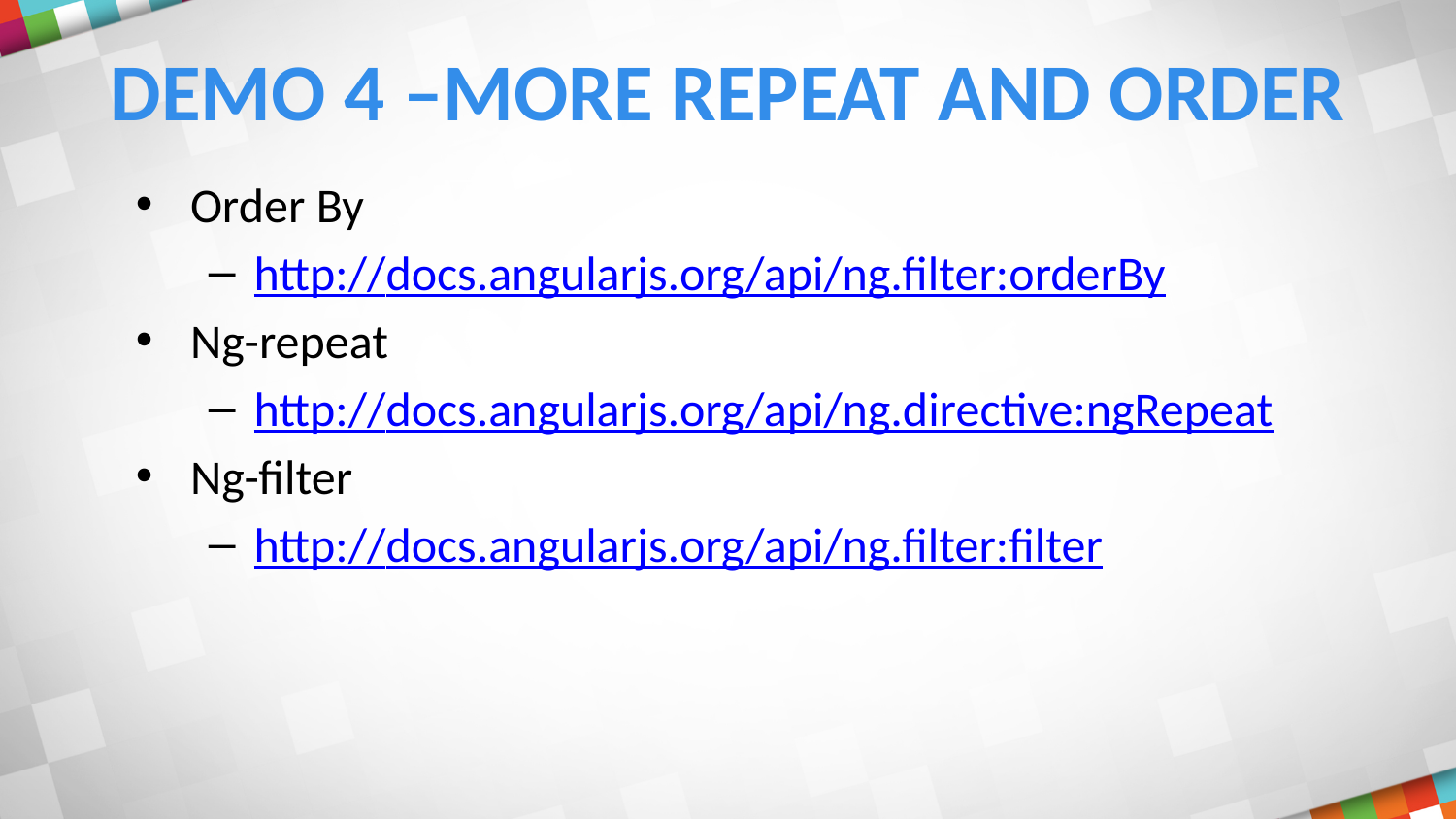

# Demo 4 –More repeat and order
Order By
http://docs.angularjs.org/api/ng.filter:orderBy
Ng-repeat
http://docs.angularjs.org/api/ng.directive:ngRepeat
Ng-filter
http://docs.angularjs.org/api/ng.filter:filter